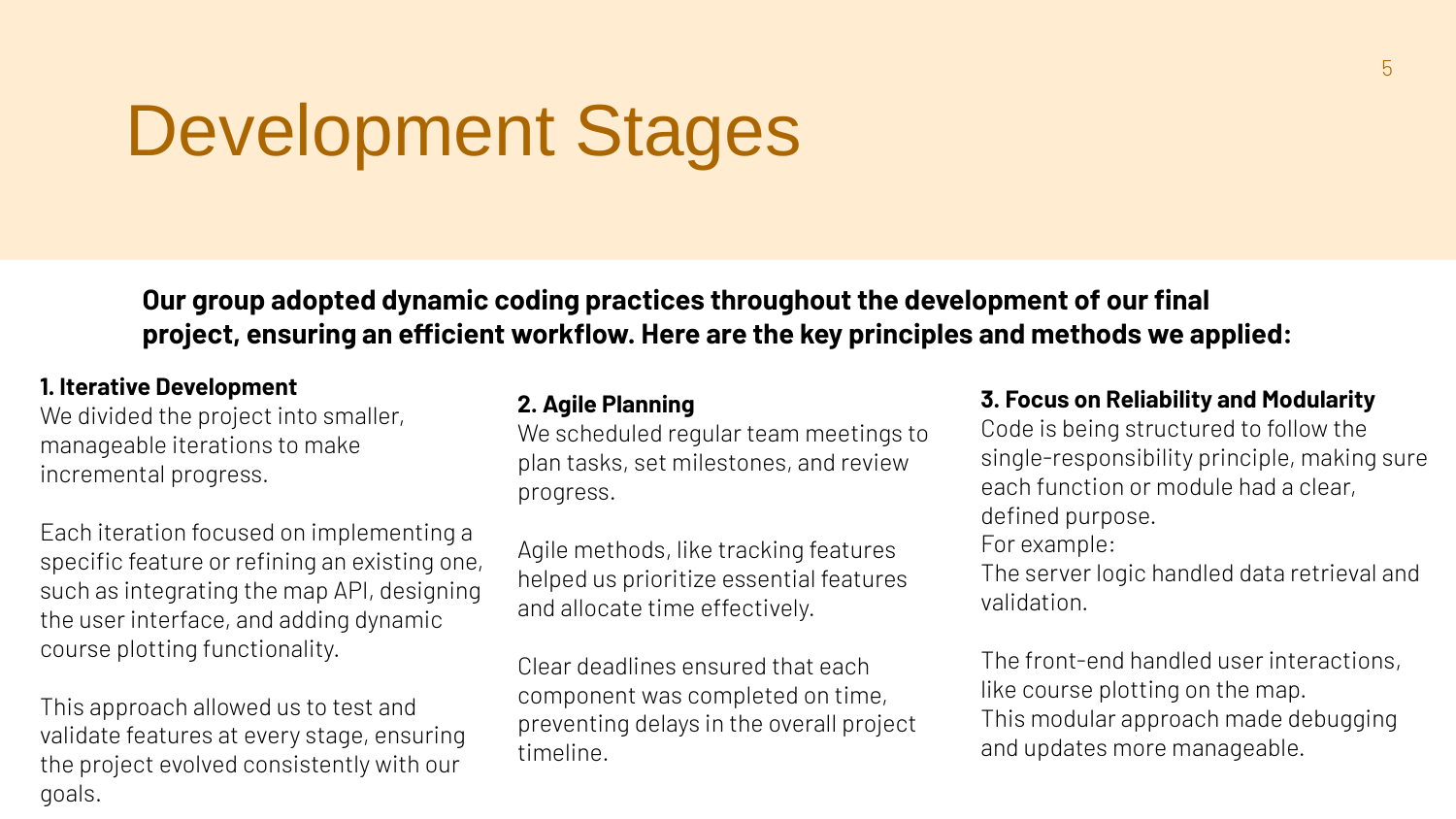

5
Development Stages
Our group adopted dynamic coding practices throughout the development of our final project, ensuring an efficient workflow. Here are the key principles and methods we applied:

1. Iterative Development
We divided the project into smaller, manageable iterations to make incremental progress.

Each iteration focused on implementing a specific feature or refining an existing one, such as integrating the map API, designing the user interface, and adding dynamic course plotting functionality.

This approach allowed us to test and validate features at every stage, ensuring the project evolved consistently with our goals.
3. Focus on Reliability and Modularity
Code is being structured to follow the single-responsibility principle, making sure each function or module had a clear, defined purpose.
For example:
The server logic handled data retrieval and validation.

The front-end handled user interactions, like course plotting on the map.
This modular approach made debugging and updates more manageable.
2. Agile Planning
We scheduled regular team meetings to plan tasks, set milestones, and review progress.

Agile methods, like tracking features helped us prioritize essential features and allocate time effectively.

Clear deadlines ensured that each component was completed on time, preventing delays in the overall project timeline.